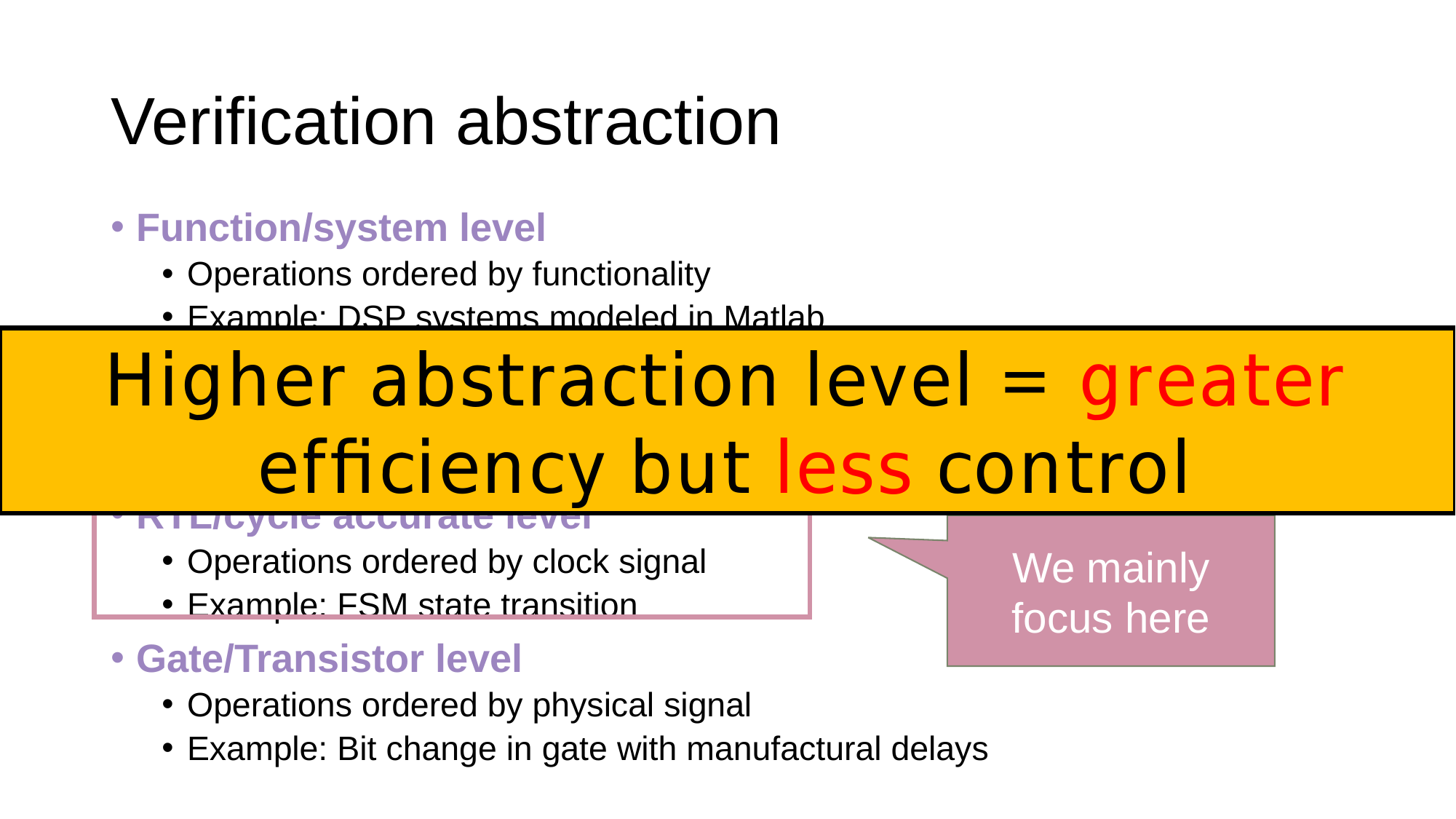

# Verification abstraction
Function/system level
Operations ordered by functionality
Example: DSP systems modeled in Matlab
Transaction level
Operations ordered by transmission protocol
Example: AXI data transfer
RTL/cycle accurate level
Operations ordered by clock signal
Example: FSM state transition
Gate/Transistor level
Operations ordered by physical signal
Example: Bit change in gate with manufactural delays
Higher abstraction level = greater efficiency but less control

We mainly focus here